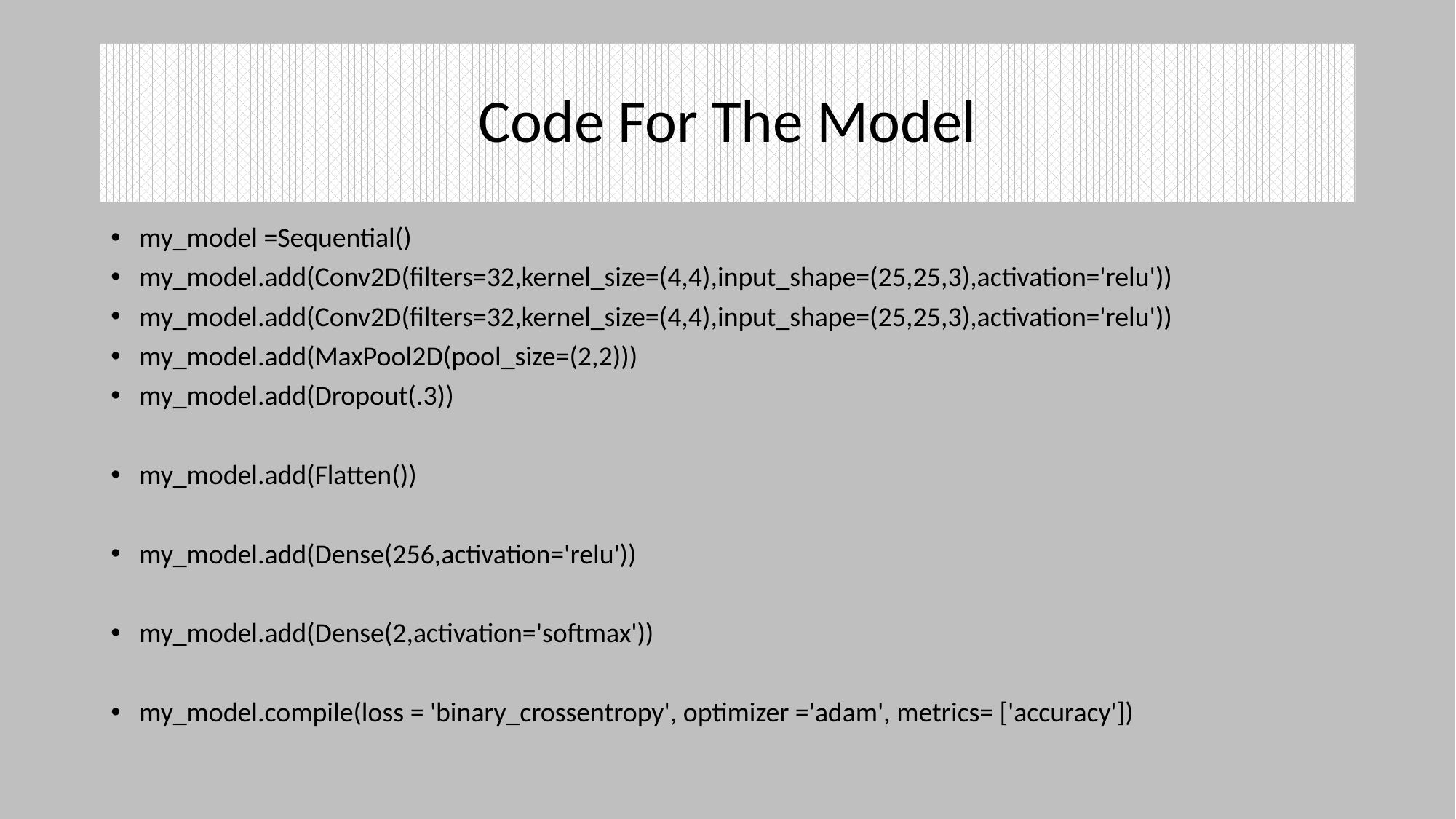

# Code For The Model
my_model =Sequential()
my_model.add(Conv2D(filters=32,kernel_size=(4,4),input_shape=(25,25,3),activation='relu'))
my_model.add(Conv2D(filters=32,kernel_size=(4,4),input_shape=(25,25,3),activation='relu'))
my_model.add(MaxPool2D(pool_size=(2,2)))
my_model.add(Dropout(.3))

my_model.add(Flatten())

my_model.add(Dense(256,activation='relu'))

my_model.add(Dense(2,activation='softmax'))

my_model.compile(loss = 'binary_crossentropy', optimizer ='adam', metrics= ['accuracy'])